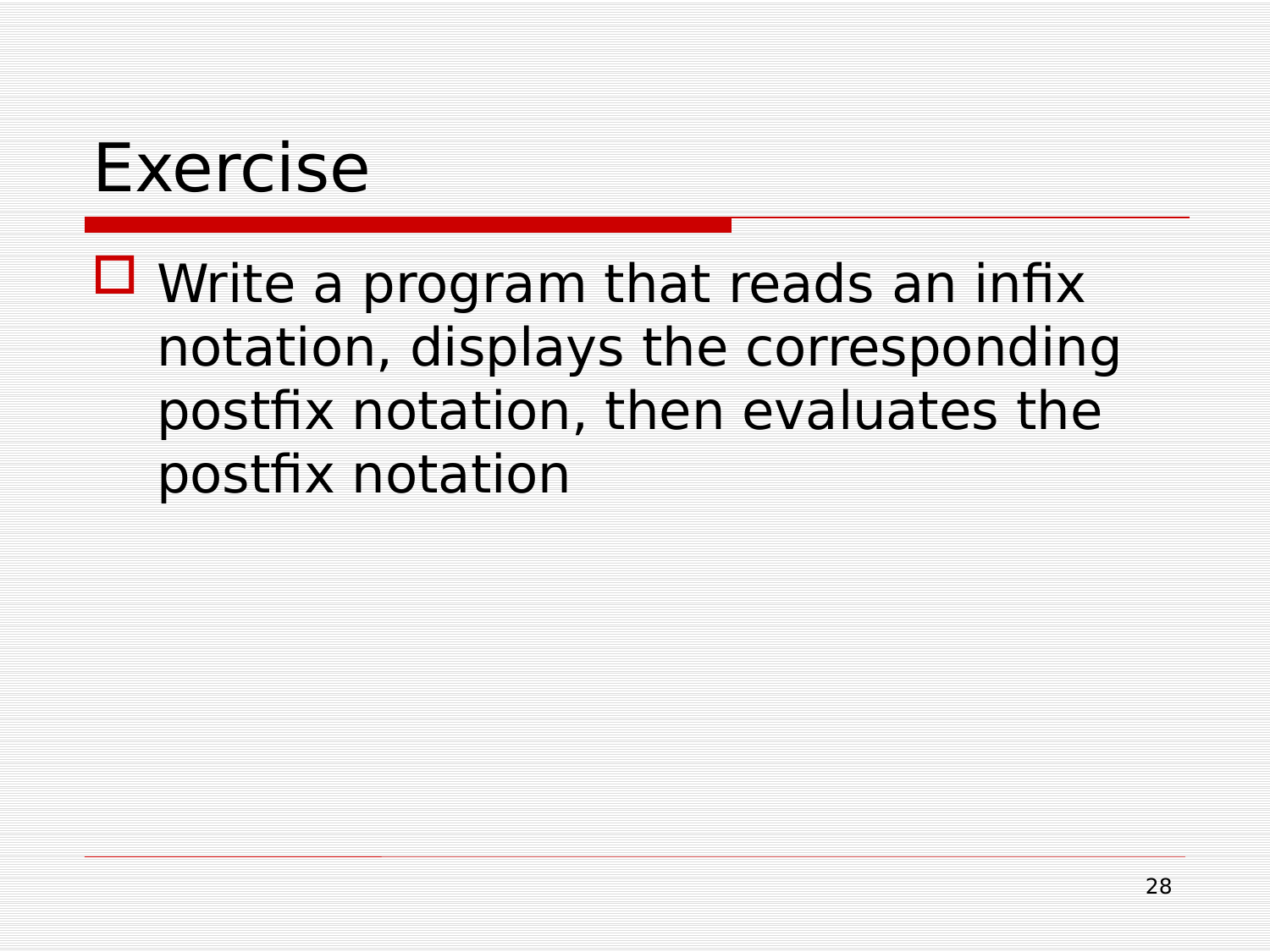

# Exercise
Write a program that reads an infix notation, displays the corresponding postfix notation, then evaluates the postfix notation
28